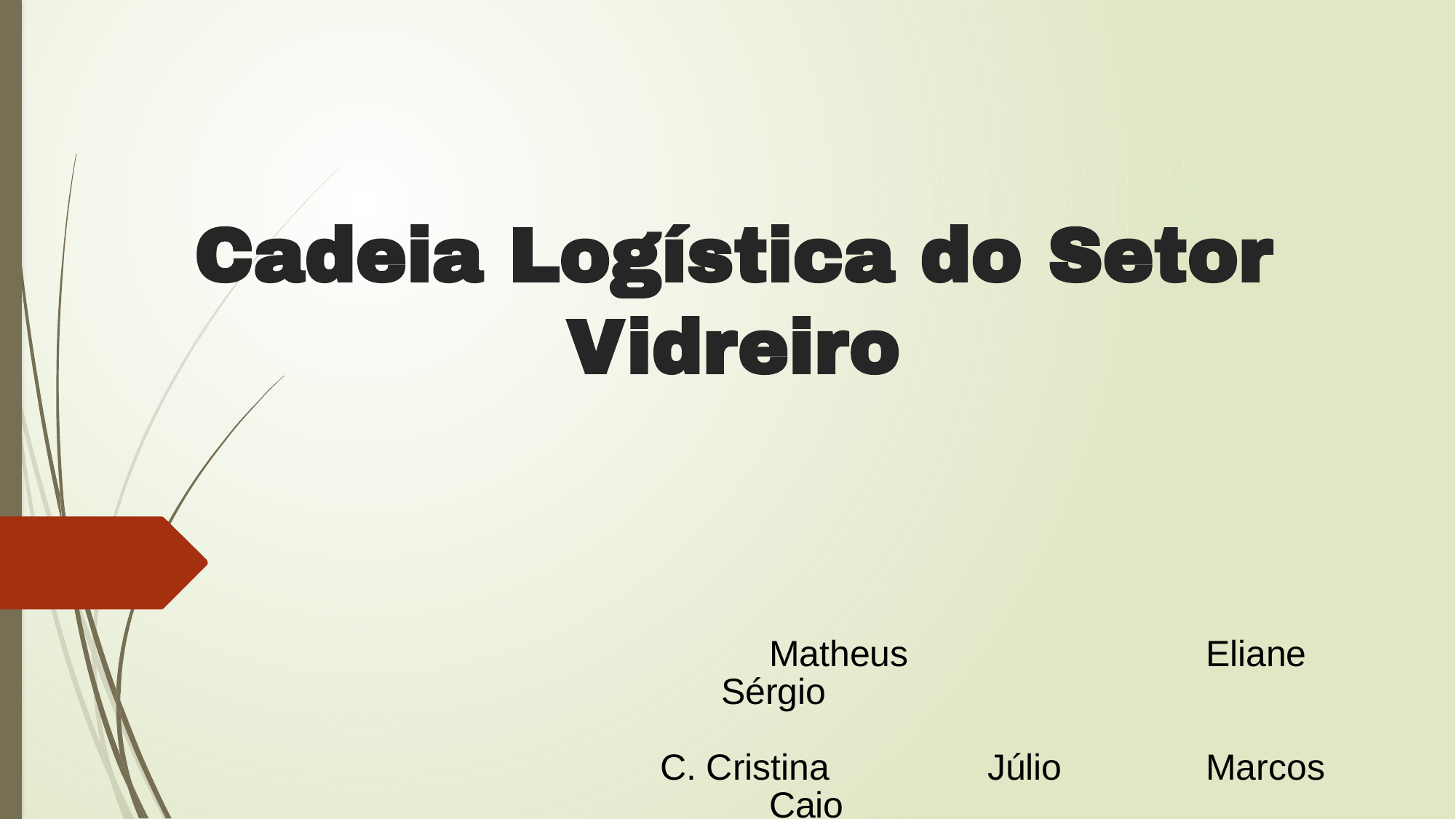

# Cadeia Logística do Setor Vidreiro
		Matheus			Eliane		      Sérgio

	C. Cristina		Júlio		Marcos		Caio